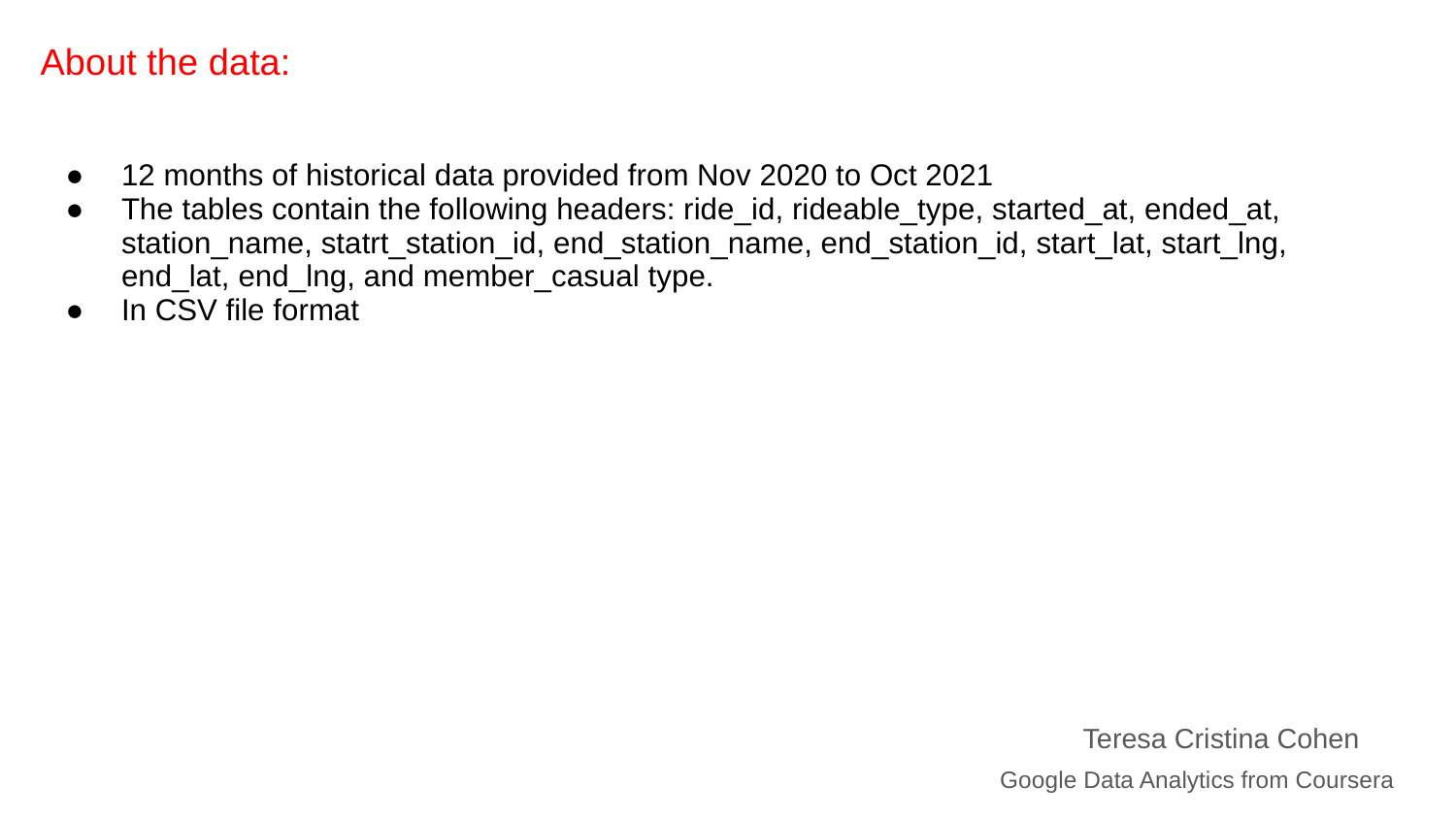

About the data:
# 12 months of historical data provided from Nov 2020 to Oct 2021
The tables contain the following headers: ride_id, rideable_type, started_at, ended_at, station_name, statrt_station_id, end_station_name, end_station_id, start_lat, start_lng, end_lat, end_lng, and member_casual type.
In CSV file format

Teresa Cristina Cohen
Google Data Analytics from Coursera